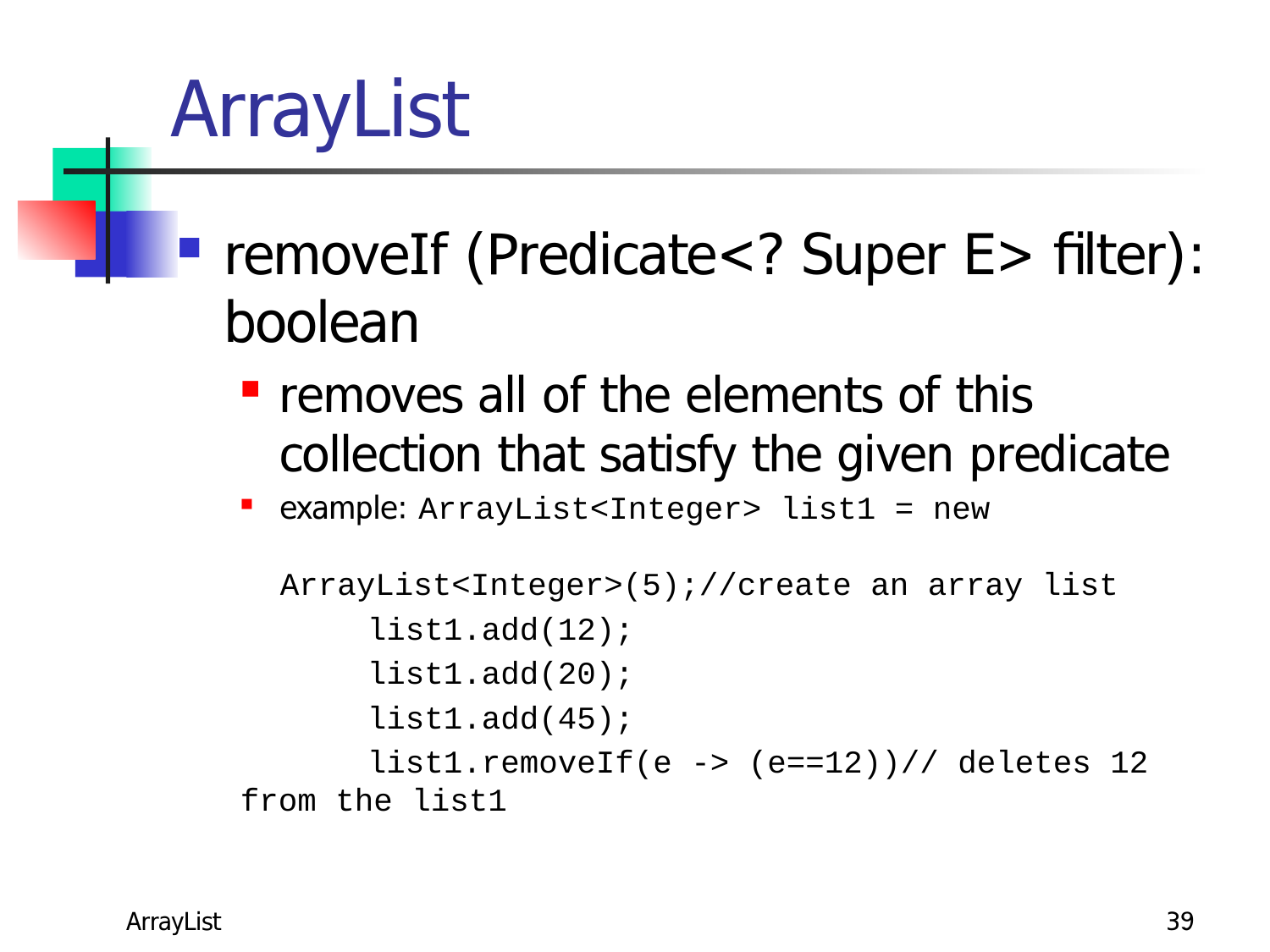

# ArrayList
removeIf (Predicate<? Super E> filter): boolean
removes all of the elements of this collection that satisfy the given predicate
example: ArrayList<Integer> list1 = new                           	ArrayList<Integer>(5);//create an array list
	list1.add(12);
	list1.add(20);
	list1.add(45);
	list1.removeIf(e -> (e==12))// deletes 12 from the list1

 ArrayList
39